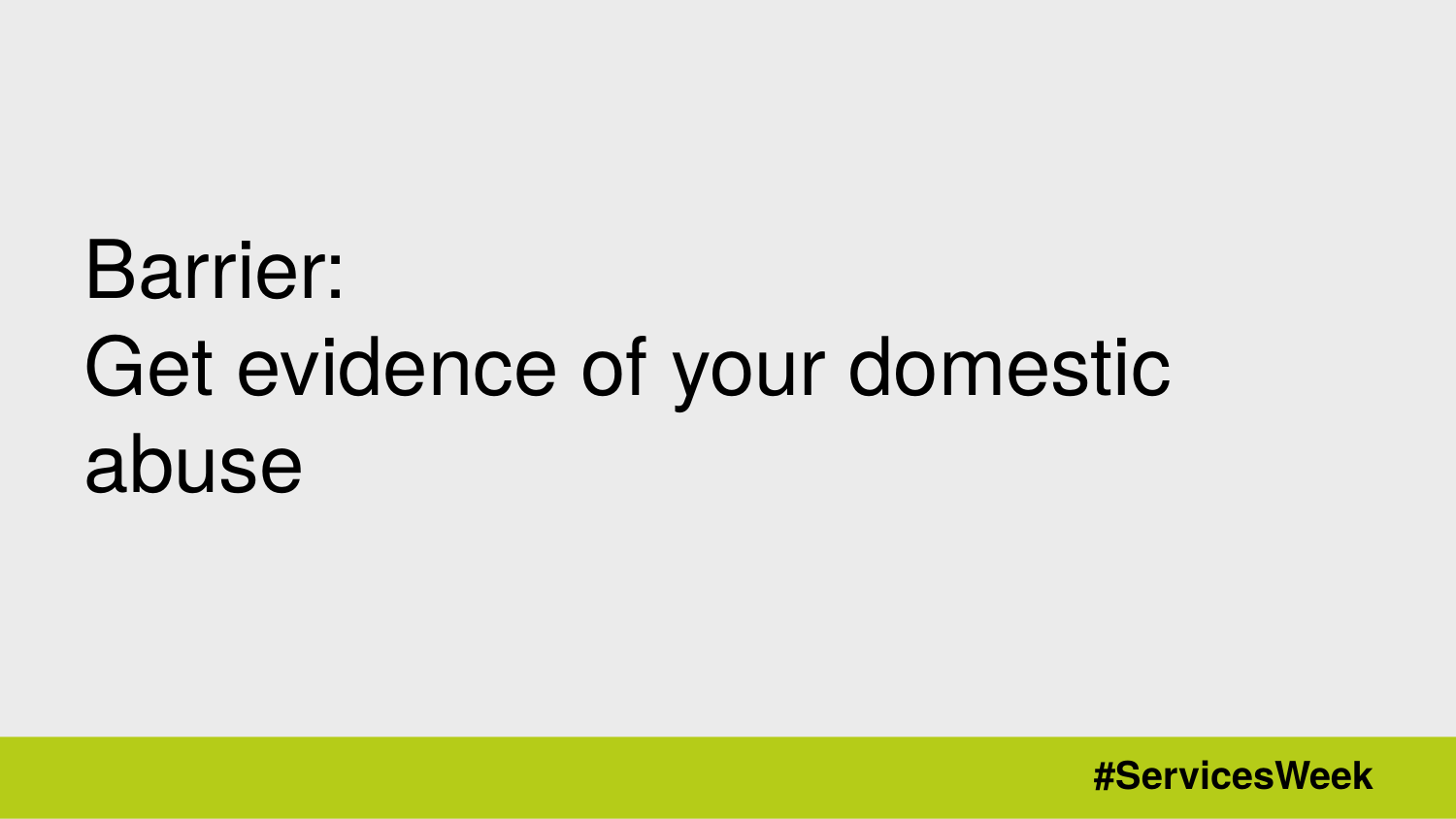

# Barrier: Get evidence of your domestic abuse